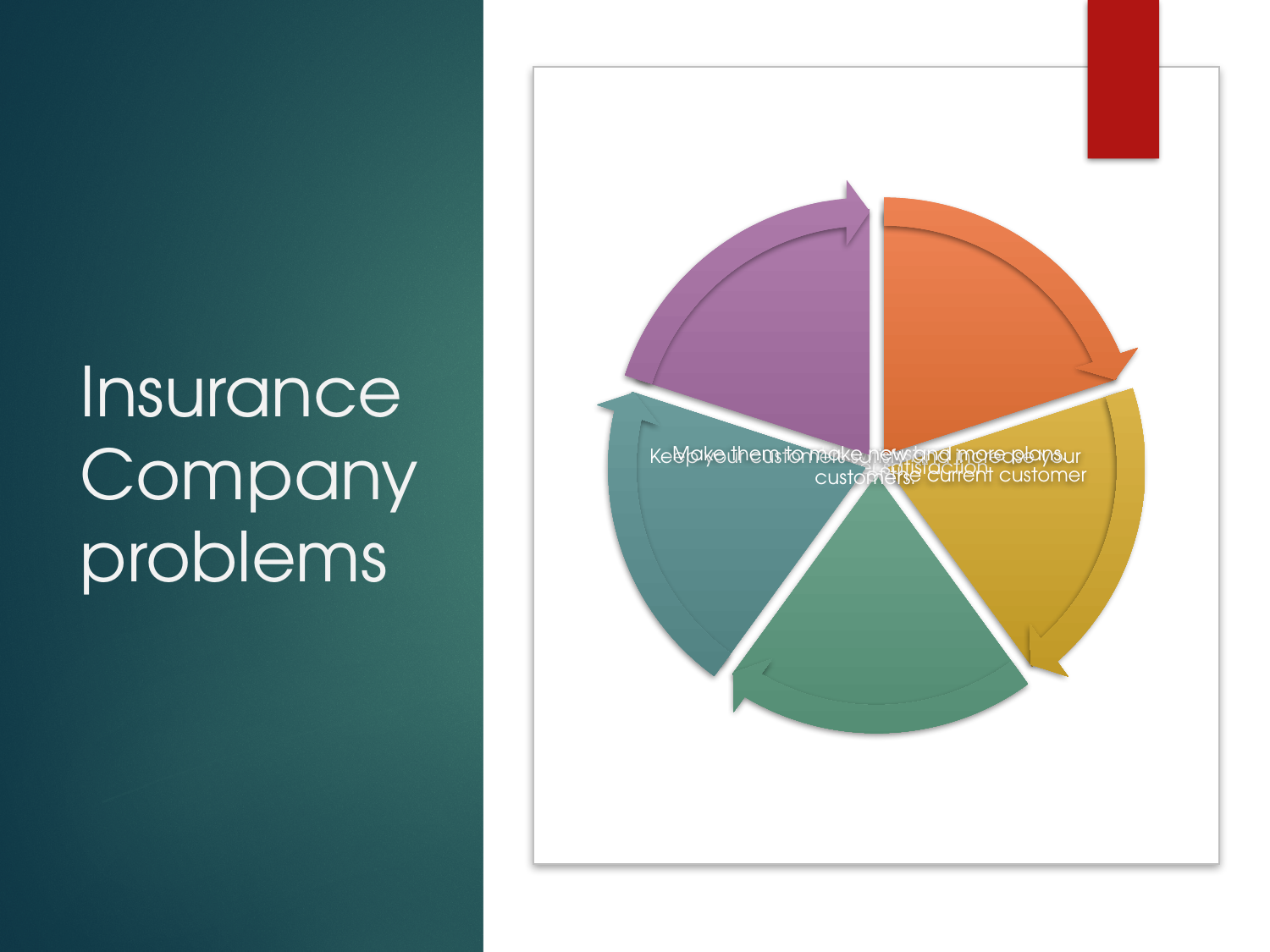

Get New customers
Customer satisfaction
Get the whole family of the current customer
Keep your customers satisfy and increase your customers.
Make them to make new and more plans.
# Insurance Company problems